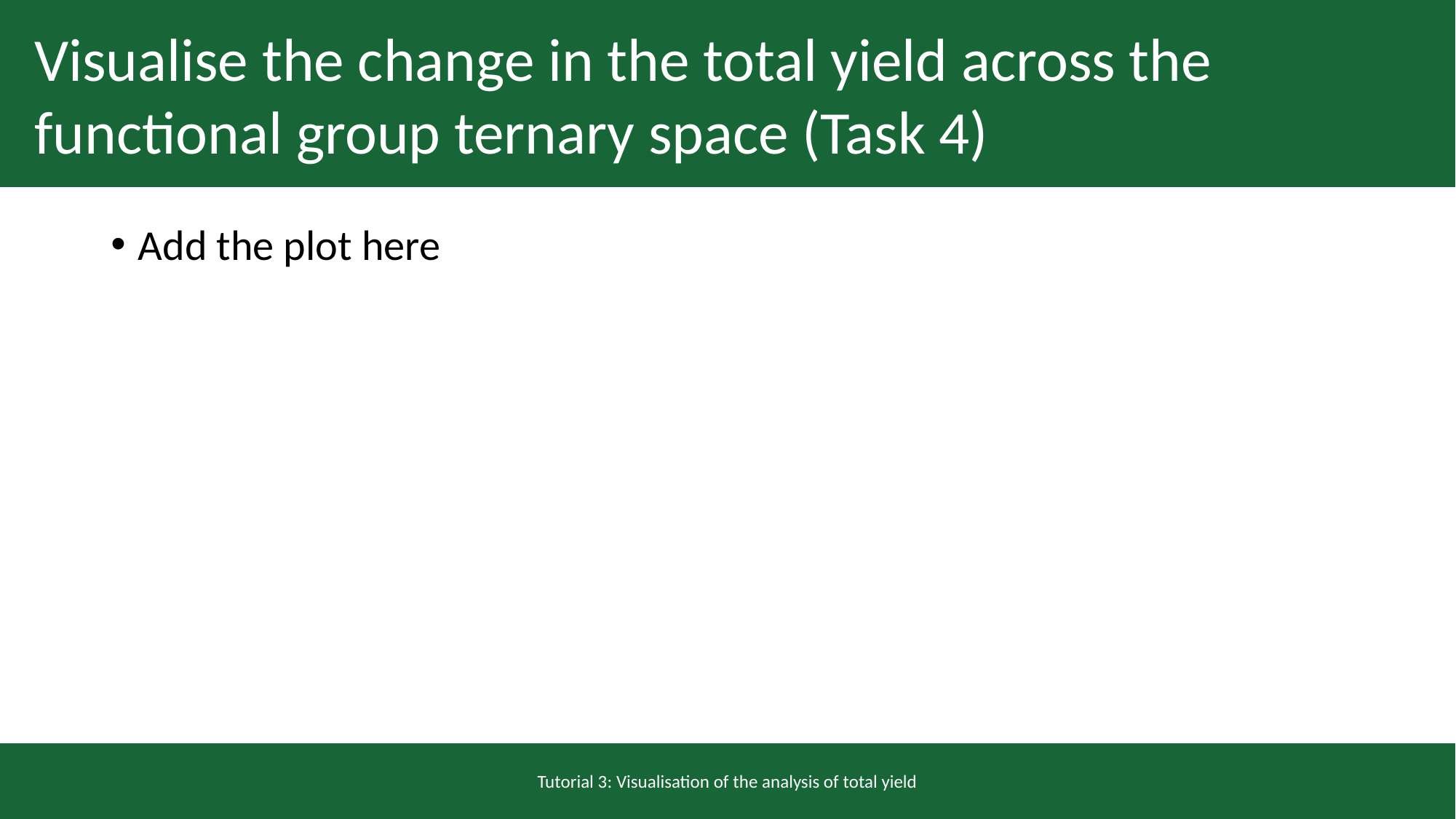

Visualise the change in the total yield across the functional group ternary space (Task 4)
Add the plot here

Tutorial 3: Visualisation of the analysis of total yield